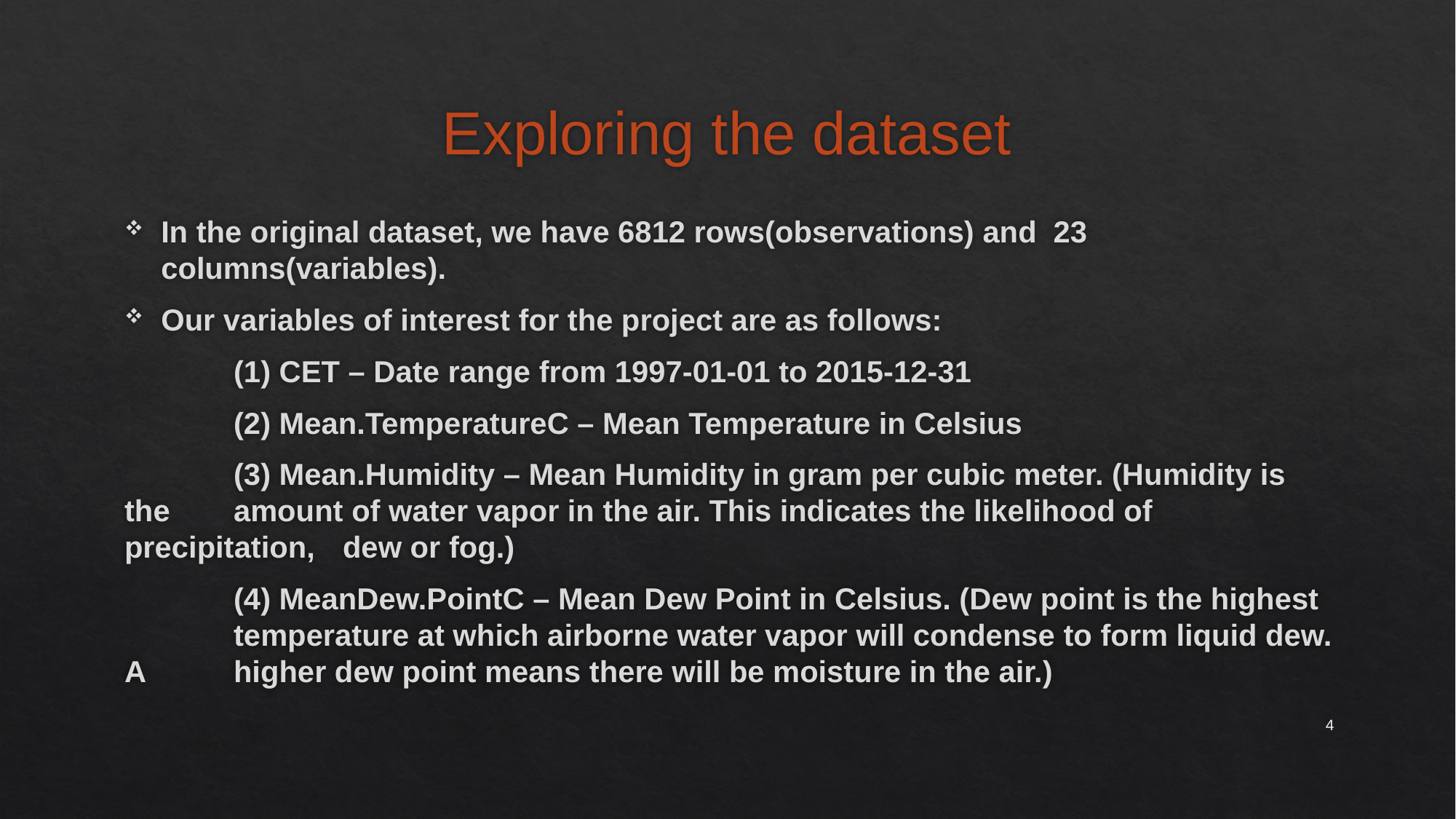

# Exploring the dataset
In the original dataset, we have 6812 rows(observations) and  23 columns(variables).
Our variables of interest for the project are as follows:
	(1) CET – Date range from 1997-01-01 to 2015-12-31
	(2) Mean.TemperatureC – Mean Temperature in Celsius
	(3) Mean.Humidity – Mean Humidity in gram per cubic meter. (Humidity is the 	amount of water vapor in the air. This indicates the likelihood of precipitation, 	dew or fog.)
	(4) MeanDew.PointC – Mean Dew Point in Celsius. (Dew point is the highest 	temperature at which airborne water vapor will condense to form liquid dew. A 	higher dew point means there will be moisture in the air.)

4